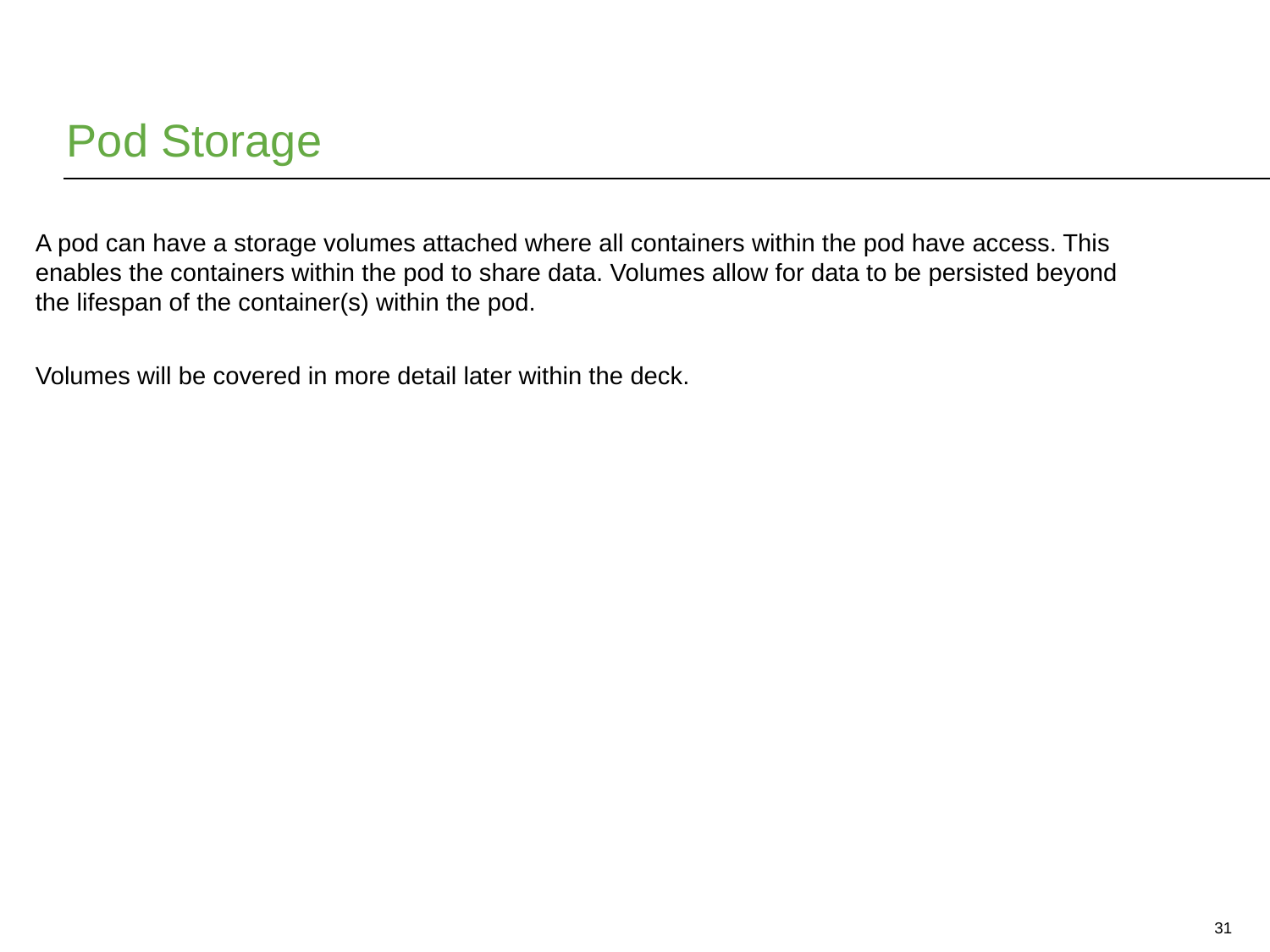

# Pod Storage
A pod can have a storage volumes attached where all containers within the pod have access. This enables the containers within the pod to share data. Volumes allow for data to be persisted beyond the lifespan of the container(s) within the pod.

Volumes will be covered in more detail later within the deck.
31